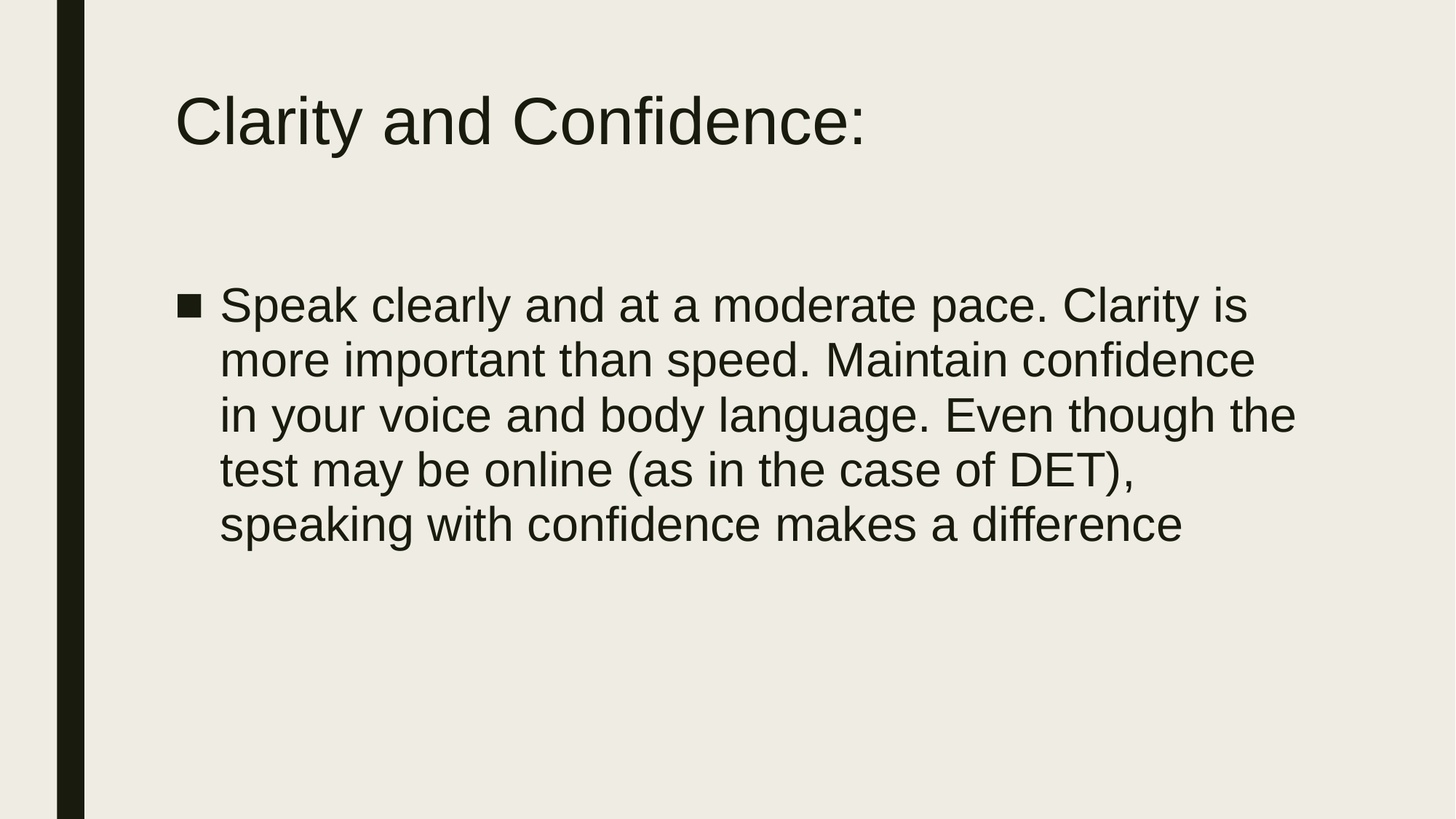

# Clarity and Confidence:
Speak clearly and at a moderate pace. Clarity is more important than speed. Maintain confidence in your voice and body language. Even though the test may be online (as in the case of DET), speaking with confidence makes a difference